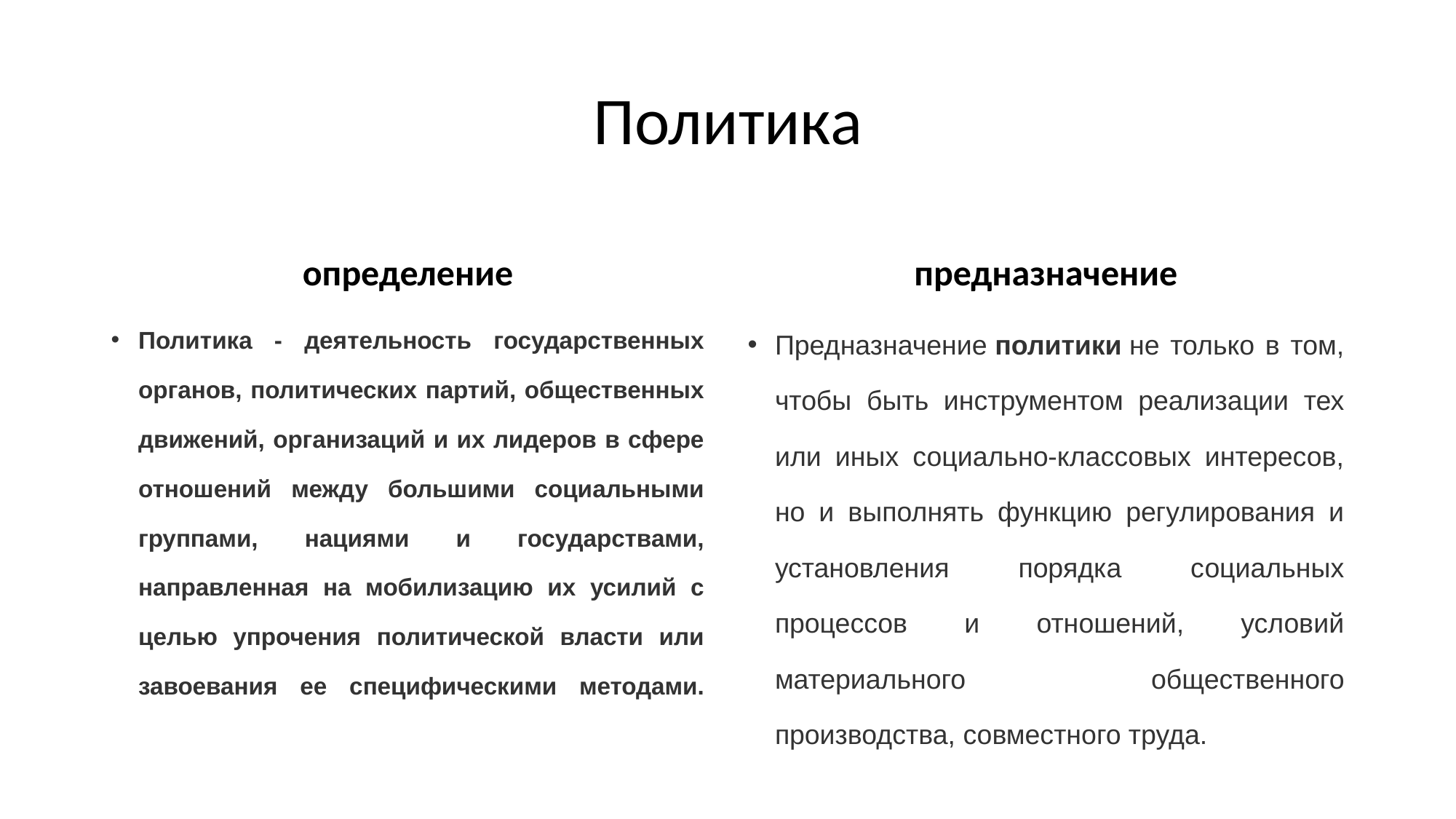

# Политика
определение
предназначение
Политика - деятельность государственных органов, политических партий, общественных движений, организаций и их лидеров в сфере отношений между большими социальными группами, нациями и государствами, направленная на мобилизацию их усилий с целью упрочения политической власти или завоевания ее специфическими методами.
Предназначение политики не только в том, чтобы быть инструментом реализации тех или иных социально-классовых интересов, но и выполнять функцию регулирования и установления порядка социальных процессов и отношений, условий материального общественного производства, совместного труда.